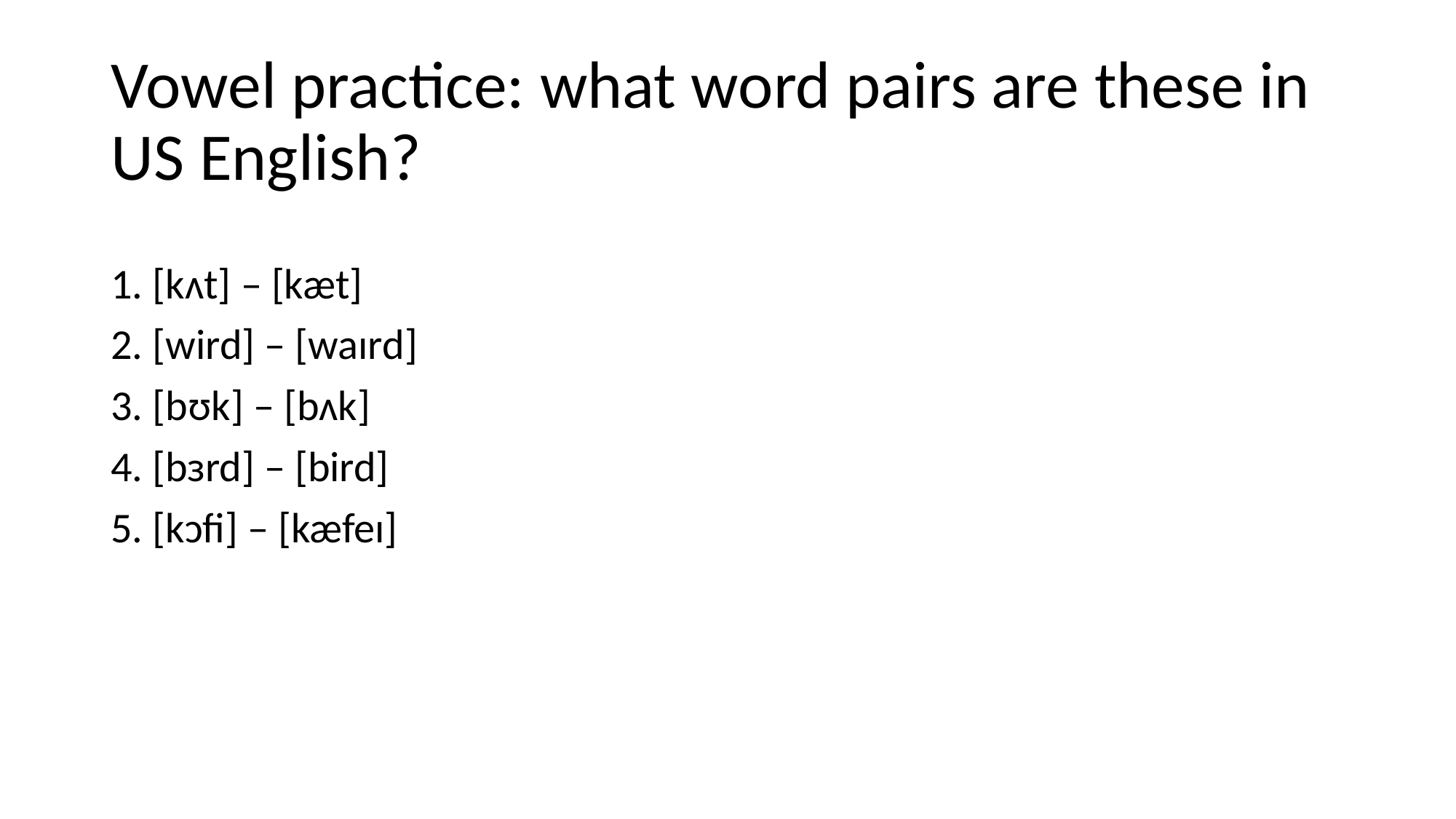

# Vowel practice: what word pairs are these in US English?
1. [kʌt] – [kæt]
2. [wird] – [waɪrd]
3. [bʊk] – [bʌk]
4. [bɜrd] – [bird]
5. [kɔfi] – [kæfeɪ]